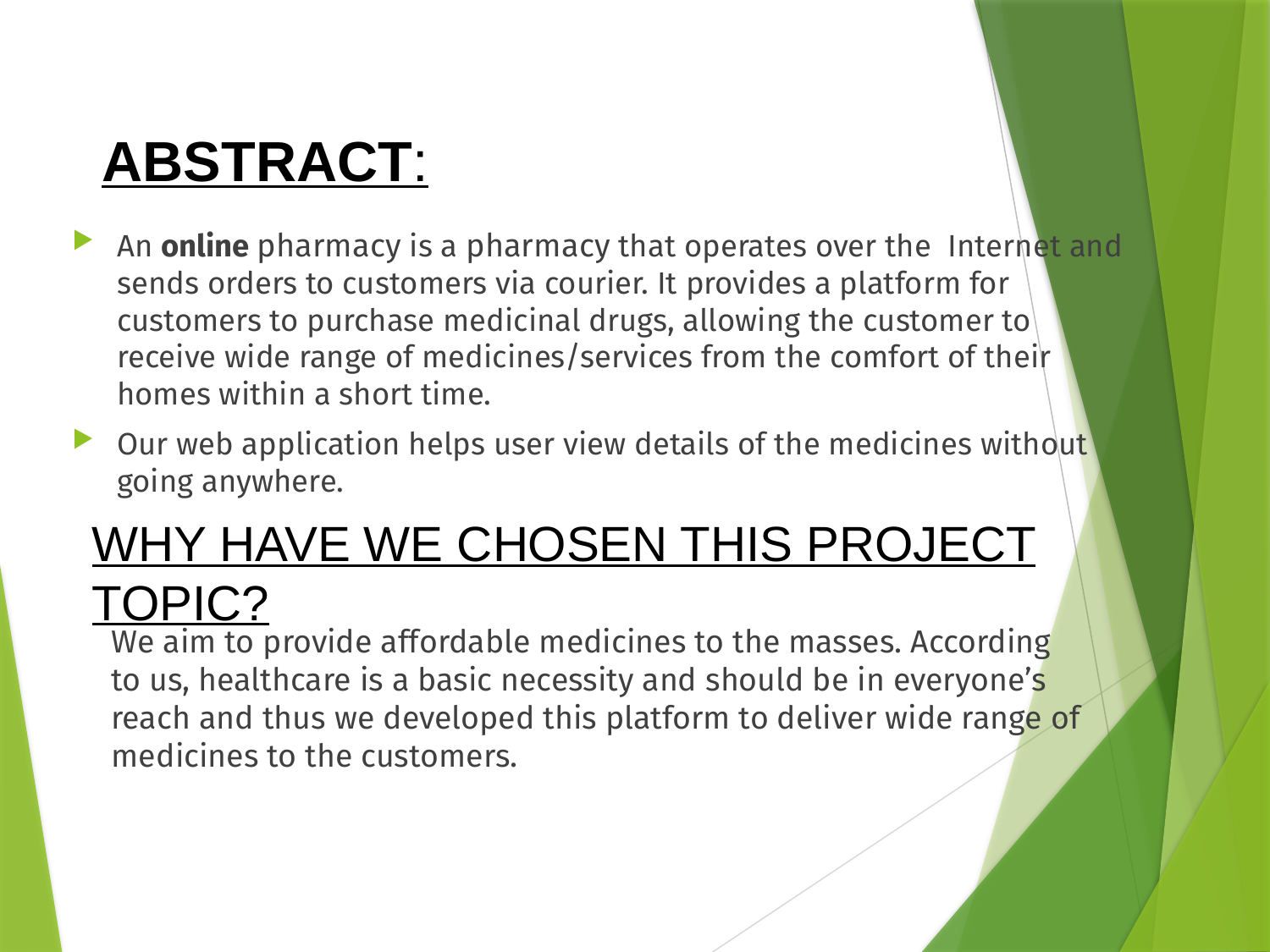

# ABSTRACT:
An online pharmacy is a pharmacy that operates over the  Internet and sends orders to customers via courier. It provides a platform for customers to purchase medicinal drugs, allowing the customer to receive wide range of medicines/services from the comfort of their homes within a short time.
Our web application helps user view details of the medicines without going anywhere.

WHY HAVE WE CHOSEN THIS PROJECT TOPIC?
We aim to provide affordable medicines to the masses. According to us, healthcare is a basic necessity and should be in everyone’s reach and thus we developed this platform to deliver wide range of medicines to the customers.